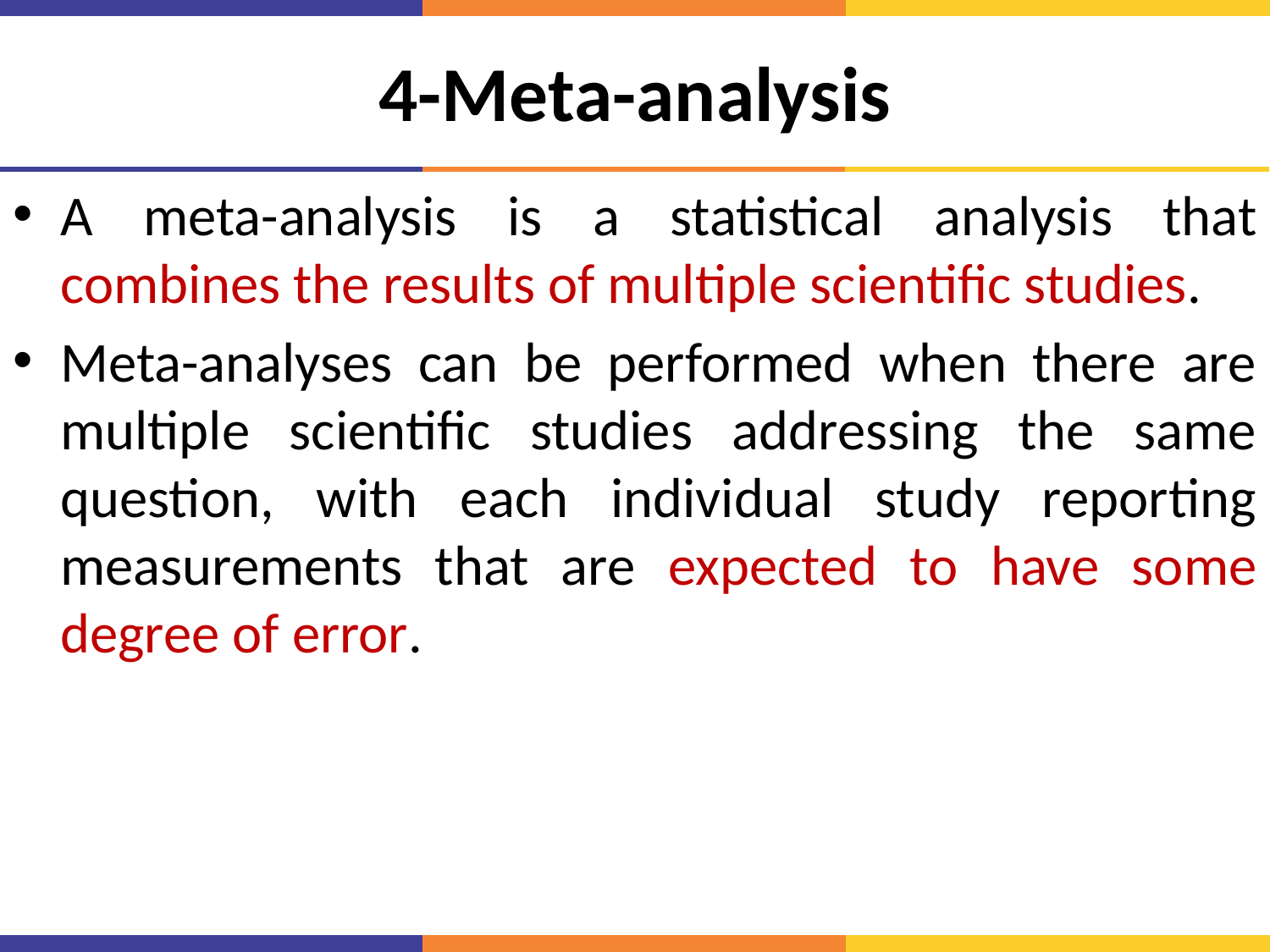

# 4-Meta-analysis
A meta-analysis is a statistical analysis that combines the results of multiple scientific studies.
Meta-analyses can be performed when there are multiple scientific studies addressing the same question, with each individual study reporting measurements that are expected to have some degree of error.